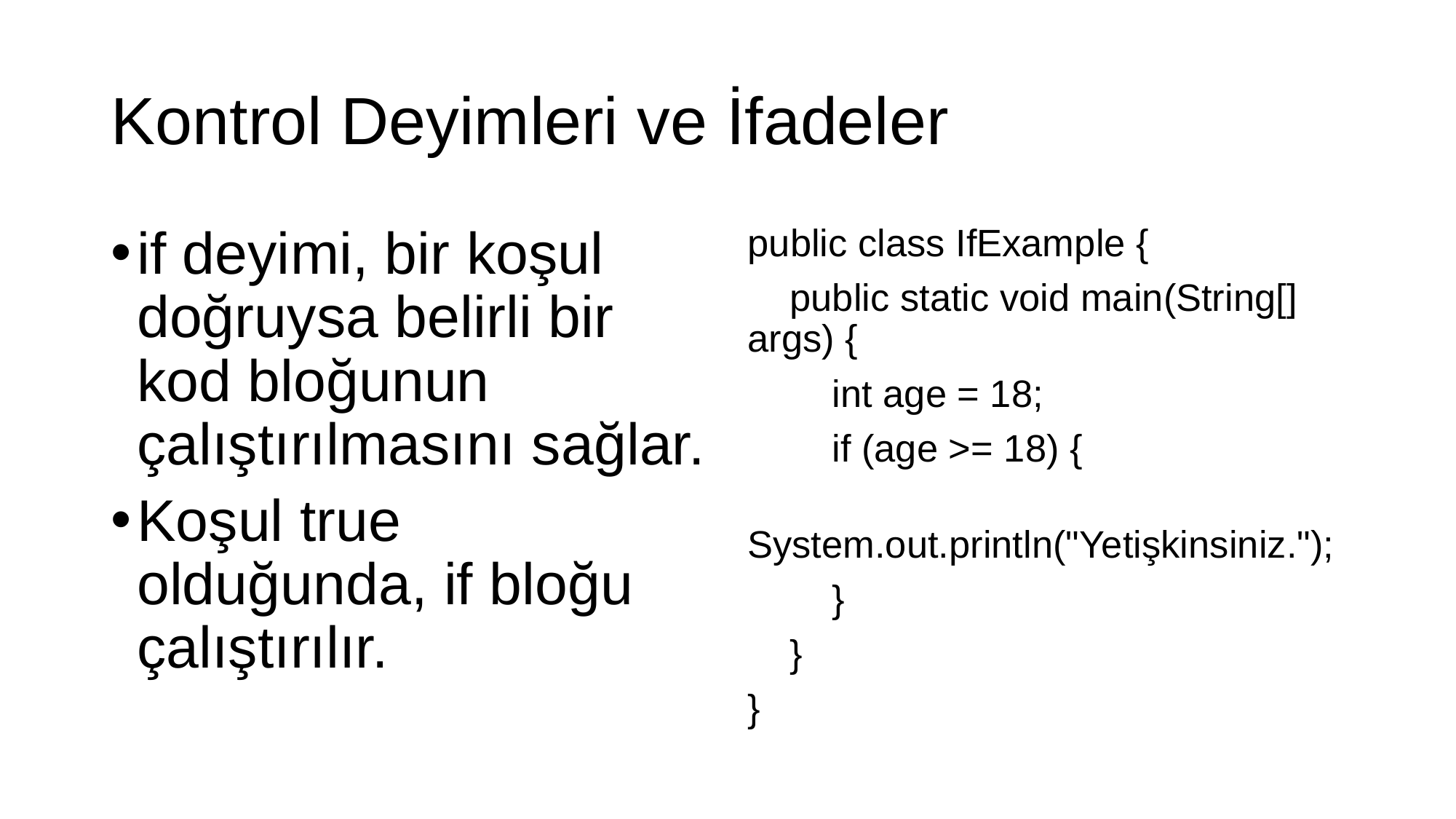

# Kontrol Deyimleri ve İfadeler
if deyimi, bir koşul doğruysa belirli bir kod bloğunun çalıştırılmasını sağlar.
Koşul true olduğunda, if bloğu çalıştırılır.
public class IfExample {
    public static void main(String[] args) {
        int age = 18;
        if (age >= 18) {
            System.out.println("Yetişkinsiniz.");
        }
    }
}